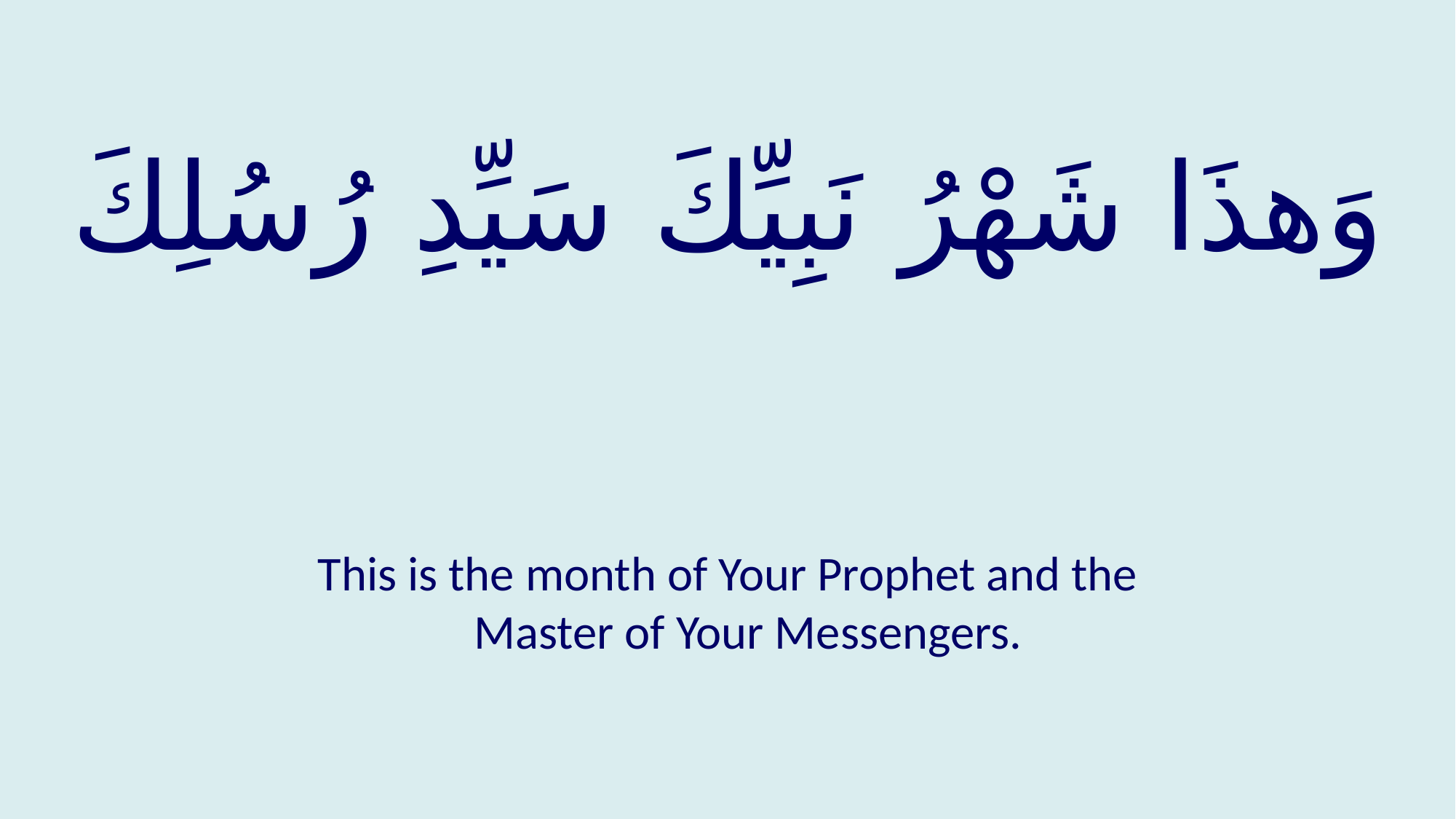

# وَهذَا شَهْرُ نَبِيِّكَ سَيِّدِ رُسُلِكَ
This is the month of Your Prophet and the Master of Your Messengers.